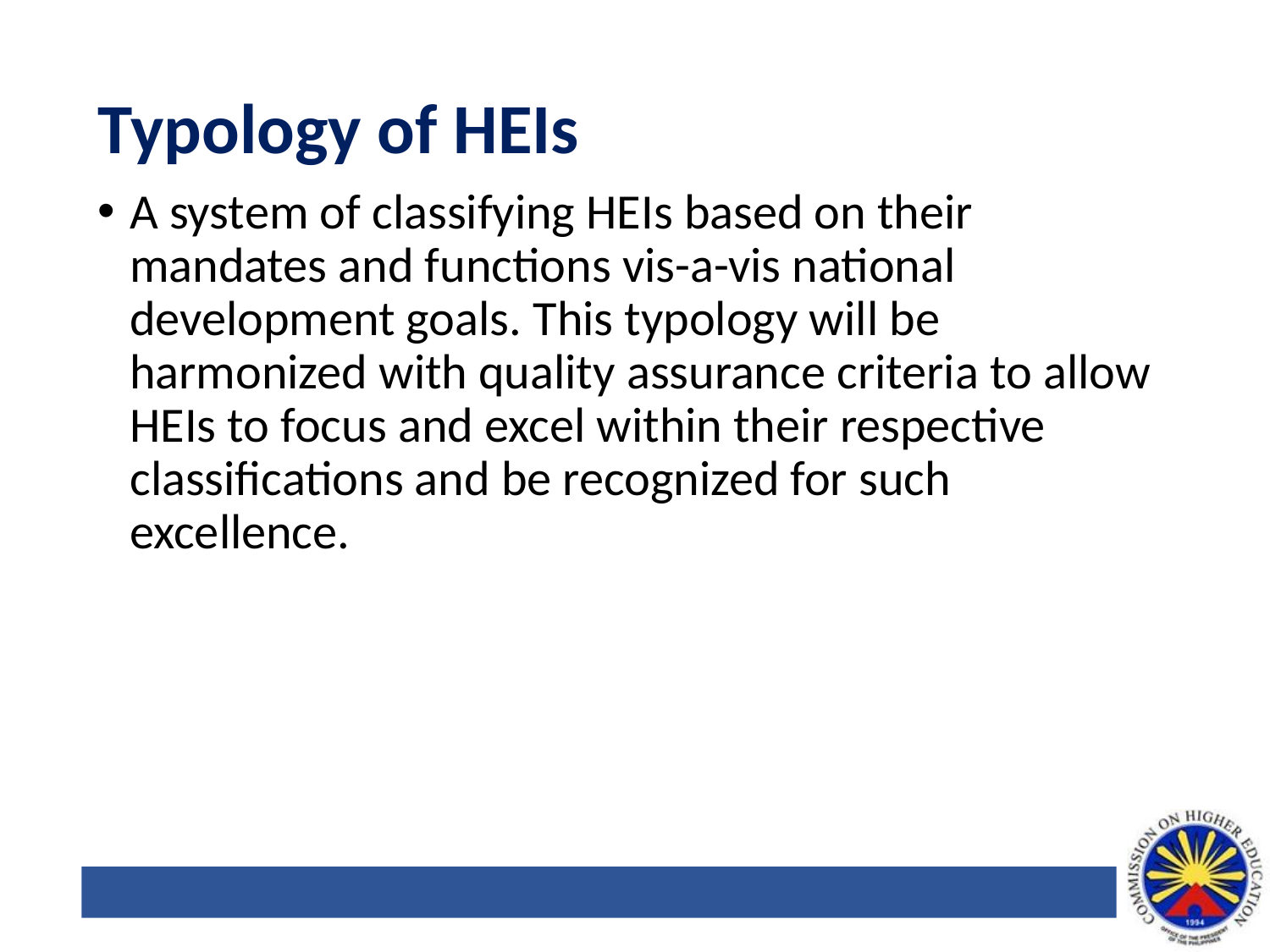

Typology of HEIs
A system of classifying HEIs based on their mandates and functions vis-a-vis national development goals. This typology will be harmonized with quality assurance criteria to allow HEIs to focus and excel within their respective classifications and be recognized for such excellence.